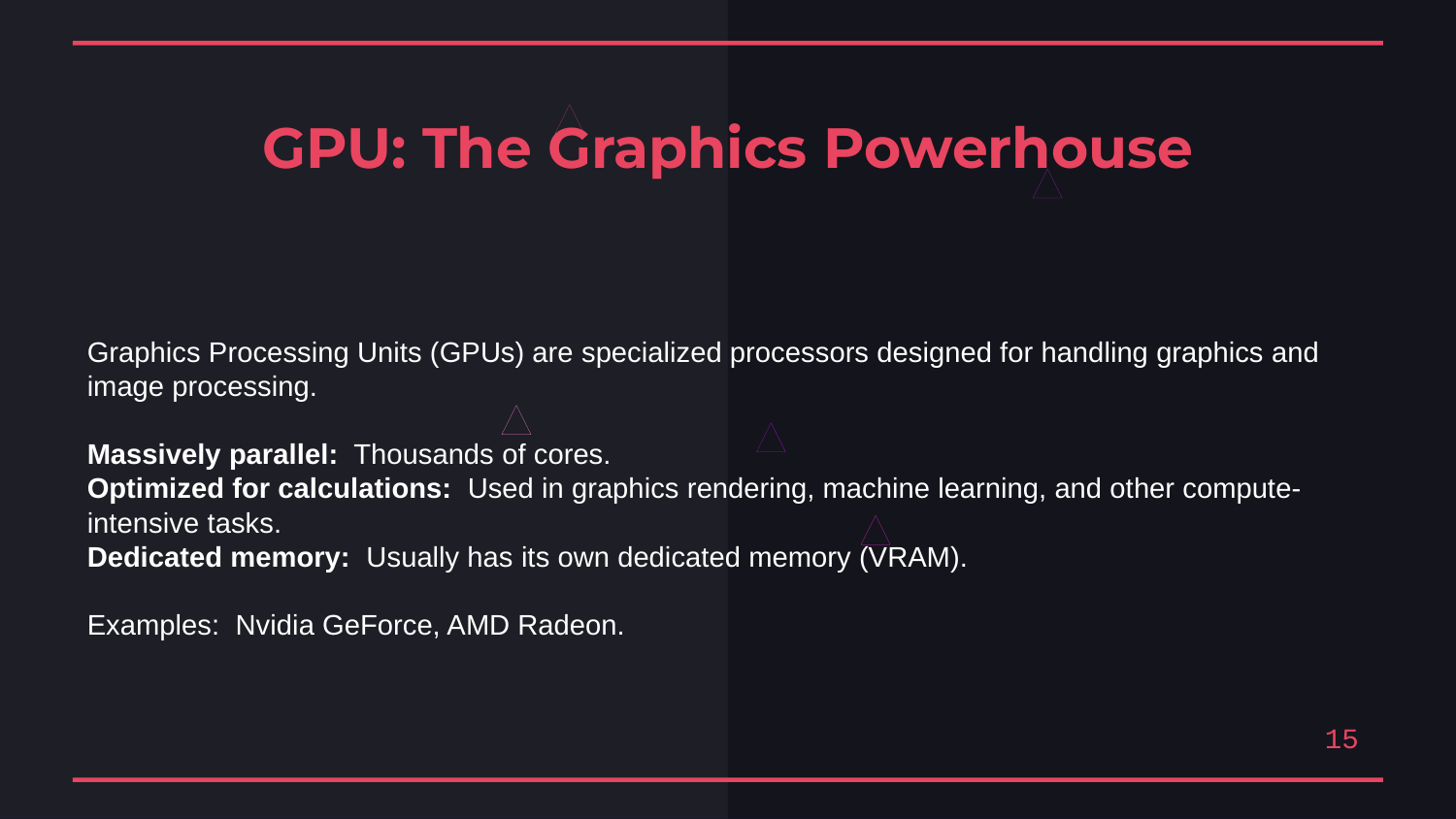

GPU: The Graphics Powerhouse

Graphics Processing Units (GPUs) are specialized processors designed for handling graphics and image processing.

Massively parallel:  Thousands of cores.
Optimized for calculations:  Used in graphics rendering, machine learning, and other compute-intensive tasks.
Dedicated memory:  Usually has its own dedicated memory (VRAM).

Examples:  Nvidia GeForce, AMD Radeon.

15